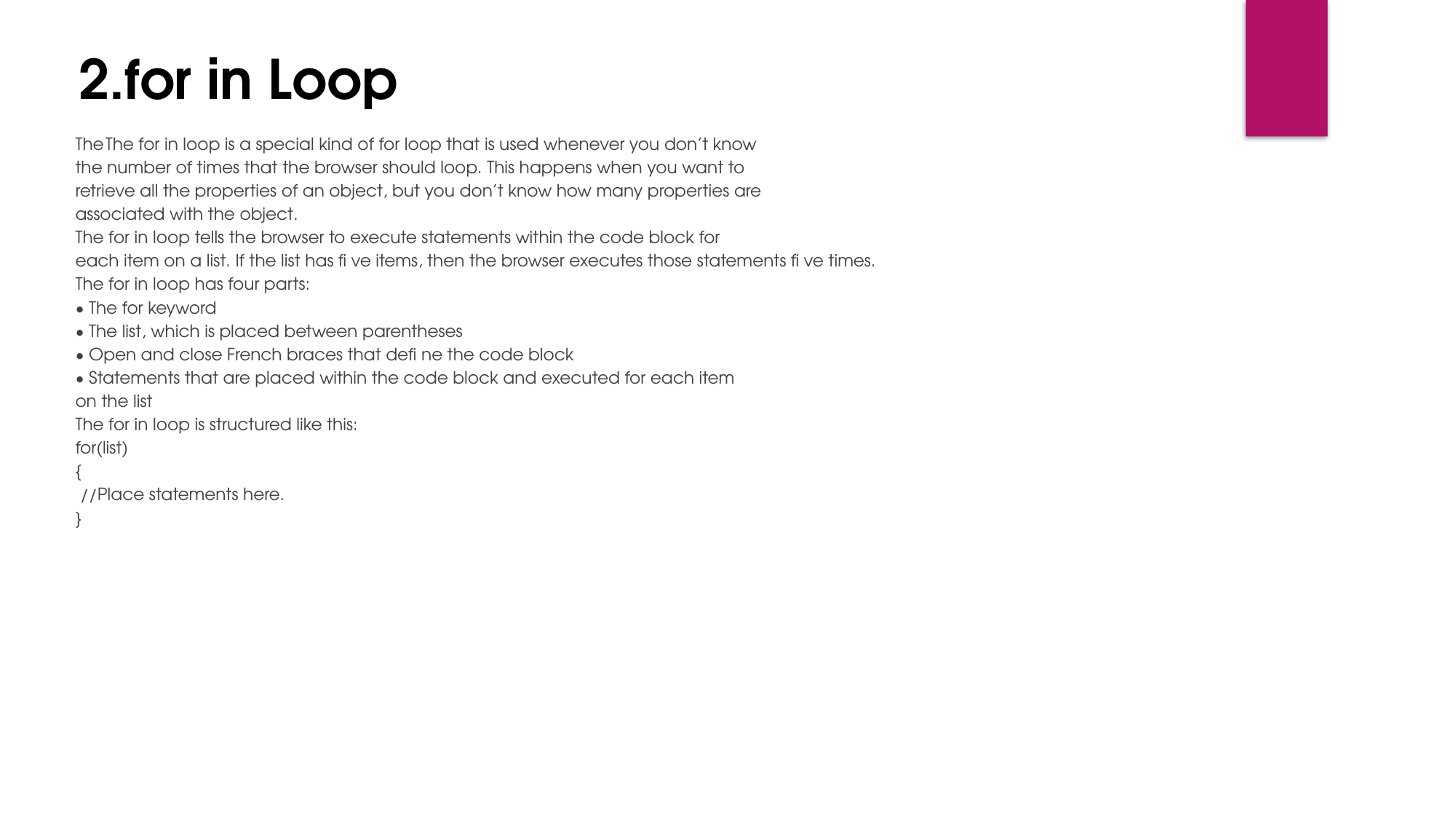

2.for in Loop
The The for in loop is a special kind of for loop that is used whenever you don’t know
the number of times that the browser should loop. This happens when you want to
retrieve all the properties of an object, but you don’t know how many properties are
associated with the object.
The for in loop tells the browser to execute statements within the code block for
each item on a list. If the list has fi ve items, then the browser executes those statements fi ve times.
The for in loop has four parts:
• The for keyword
• The list, which is placed between parentheses
• Open and close French braces that defi ne the code block
• Statements that are placed within the code block and executed for each item
on the list
The for in loop is structured like this:
for(list)
{
 //Place statements here.
}